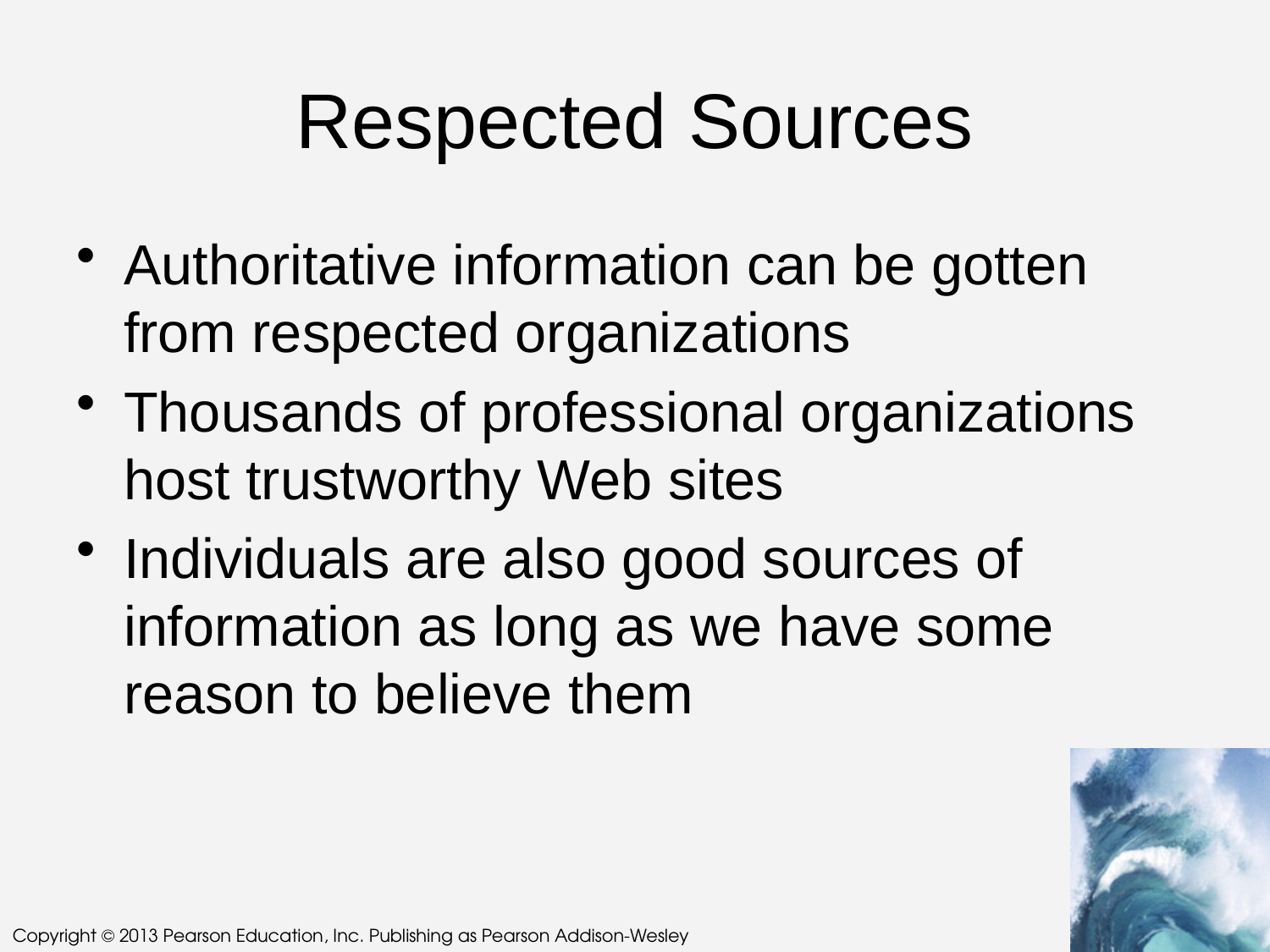

# Respected Sources
Authoritative information can be gotten from respected organizations
Thousands of professional organizations host trustworthy Web sites
Individuals are also good sources of information as long as we have some reason to believe them